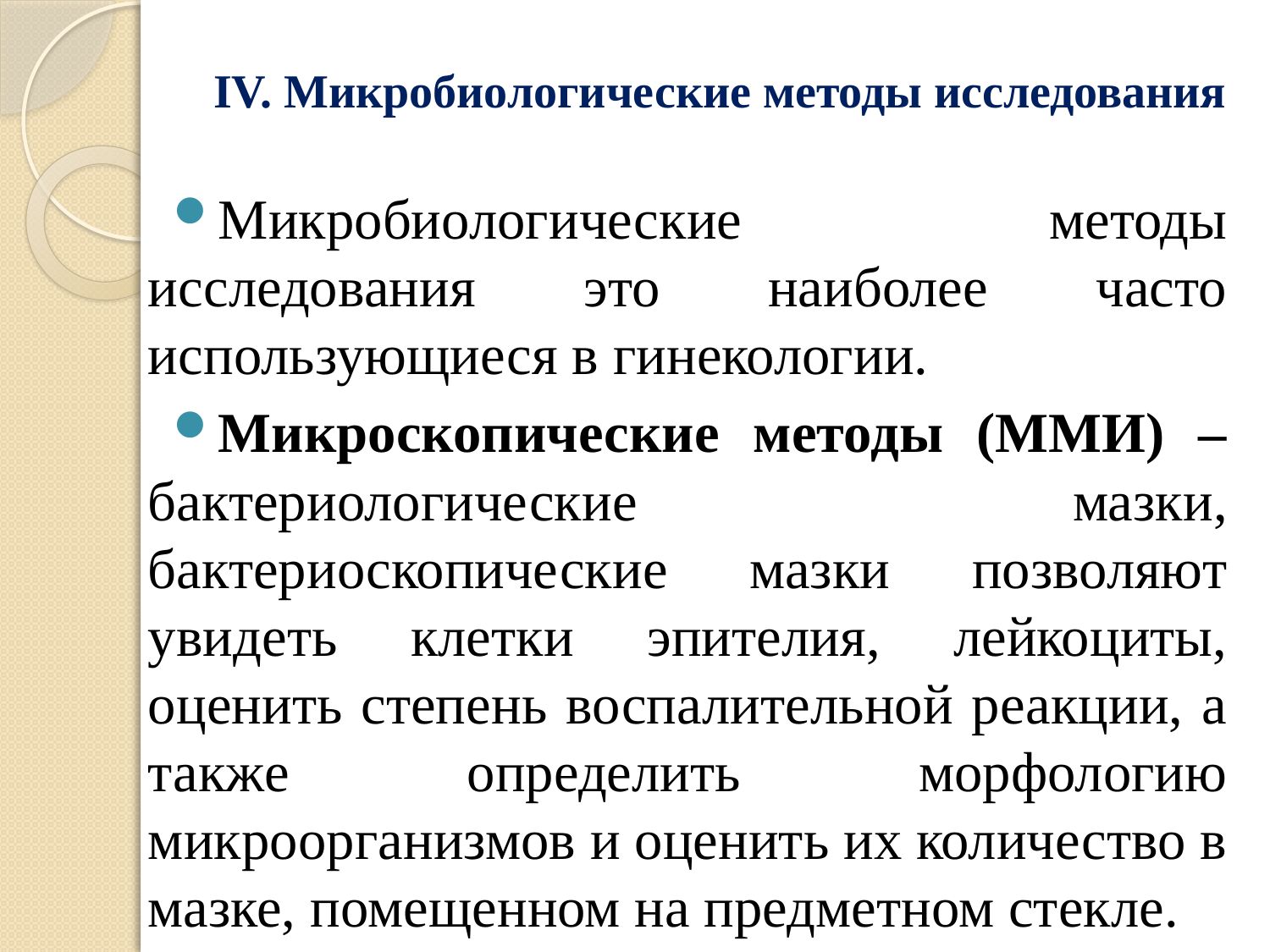

# IV. Микробиологические методы исследования
Микробиологические методы исследования это наиболее часто использующиеся в гинекологии.
Микроскопические методы (ММИ) – бактериологические мазки, бактериоскопические мазки позволяют увидеть клетки эпителия, лейкоциты, оценить степень воспалительной реакции, а также определить морфологию микроорганизмов и оценить их количество в мазке, помещенном на предметном стекле.